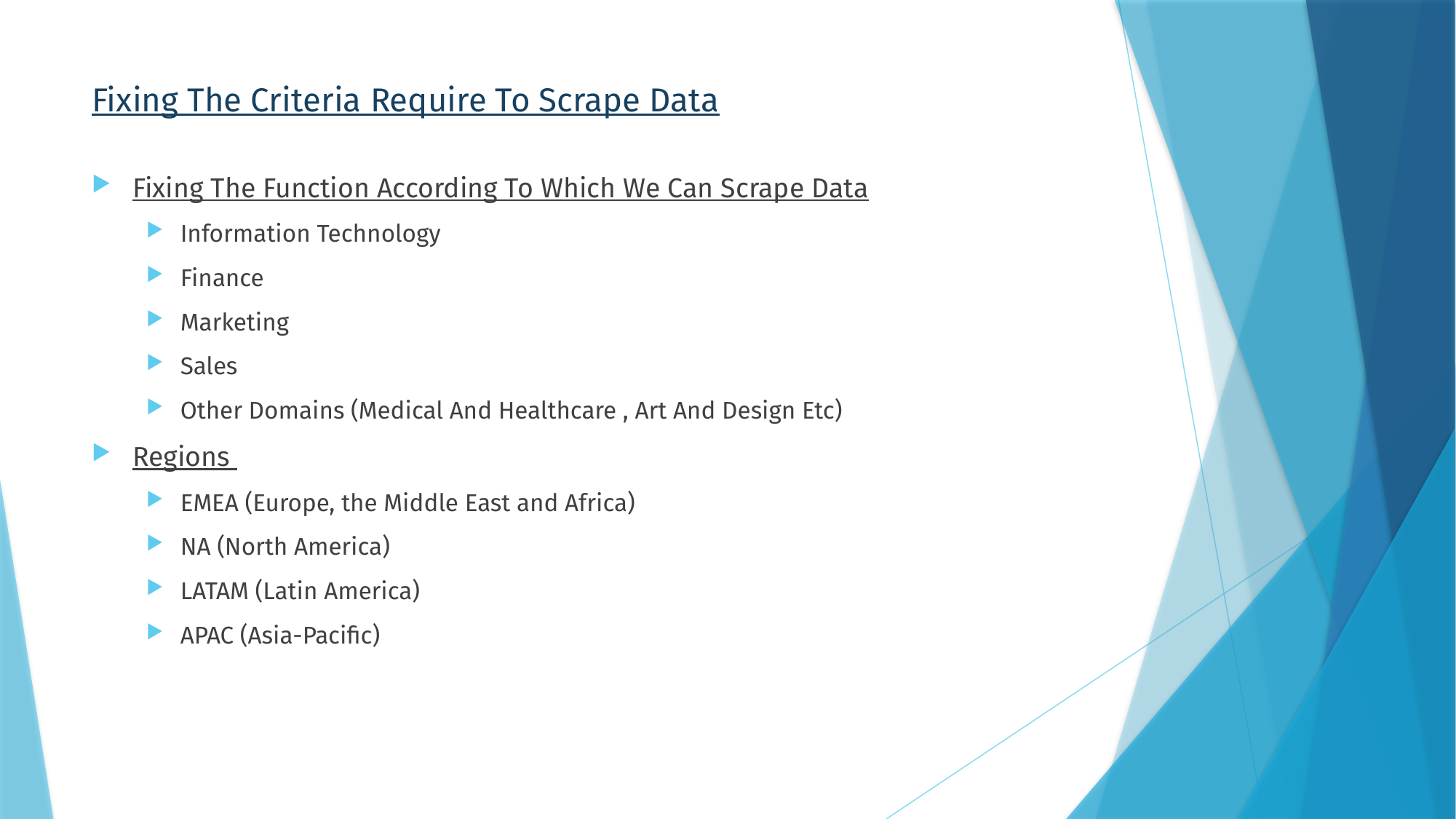

# Fixing The Criteria Require To Scrape Data
Fixing The Function According To Which We Can Scrape Data
Information Technology
Finance
Marketing
Sales
Other Domains (Medical And Healthcare , Art And Design Etc)
Regions
EMEA (Europe, the Middle East and Africa)
NA (North America)
LATAM (Latin America)
APAC (Asia-Pacific)